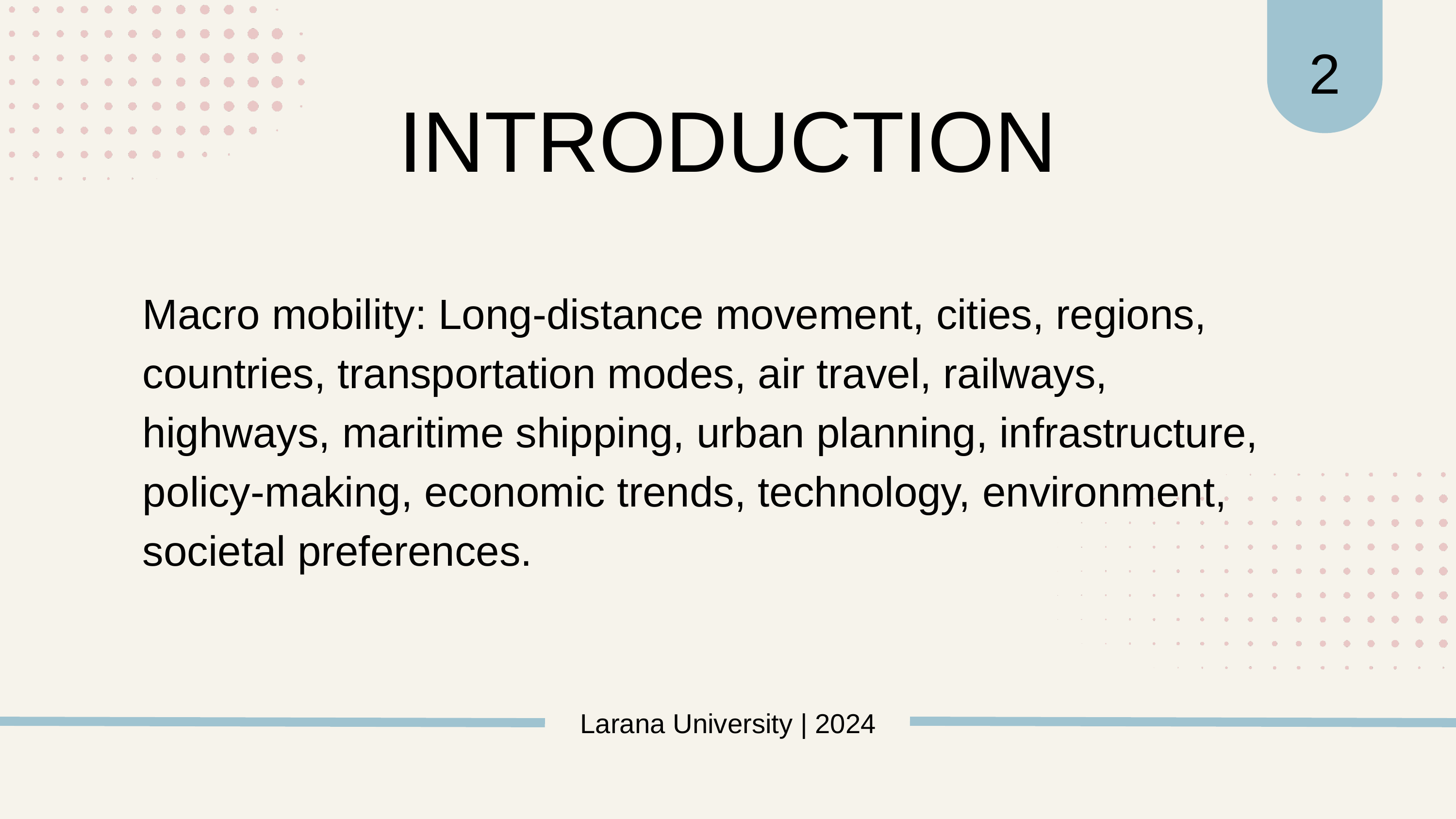

2

INTRODUCTION
Macro mobility: Long-distance movement, cities, regions, countries, transportation modes, air travel, railways, highways, maritime shipping, urban planning, infrastructure, policy-making, economic trends, technology, environment, societal preferences.

Larana University | 2024